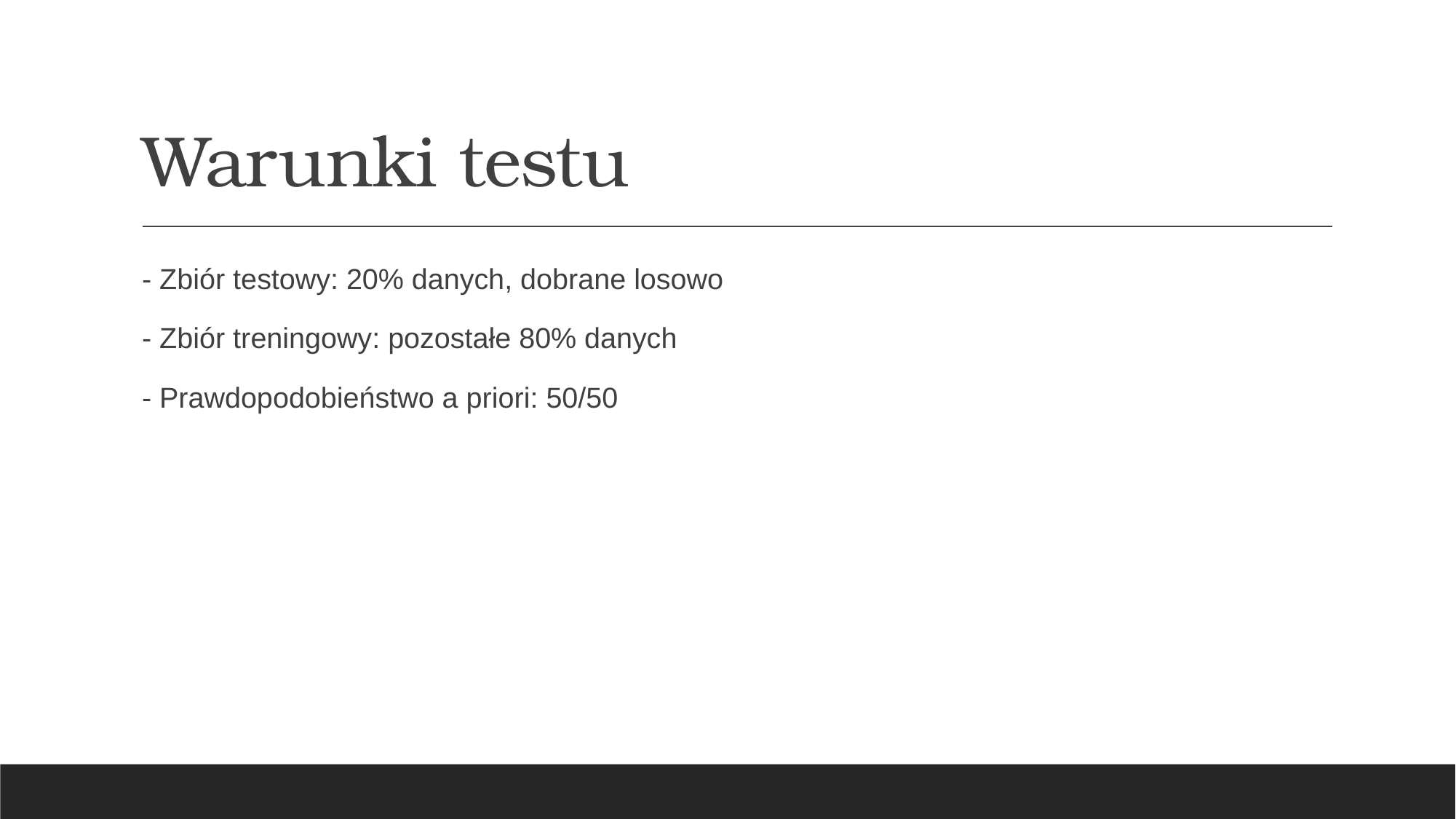

# Warunki testu
- Zbiór testowy: 20% danych, dobrane losowo
- Zbiór treningowy: pozostałe 80% danych
- Prawdopodobieństwo a priori: 50/50